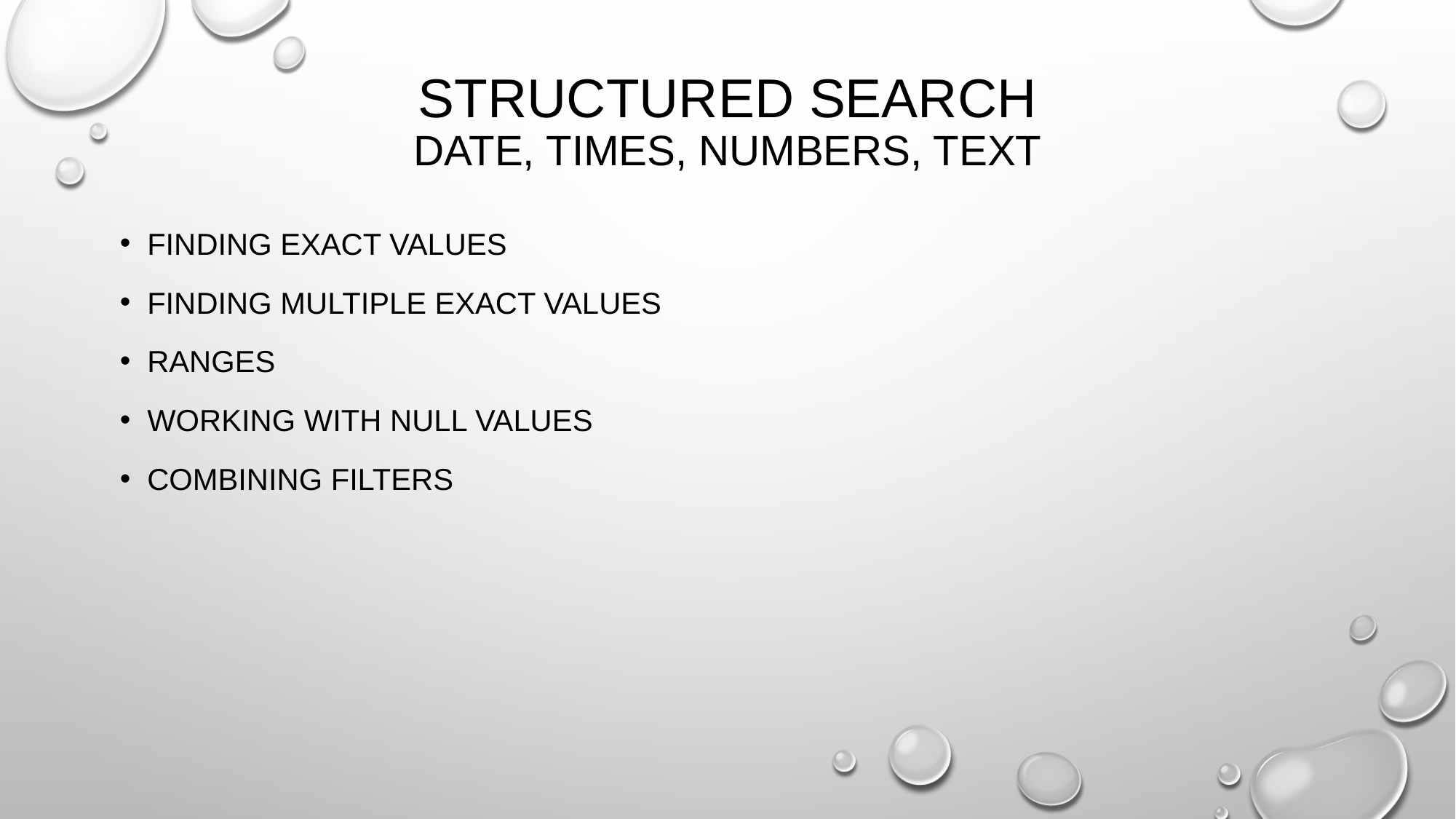

# Structured Search Date, Times, Numbers, Text
Finding Exact Values
Finding Multiple Exact Values
Ranges
Working with Null Values
Combining Filters